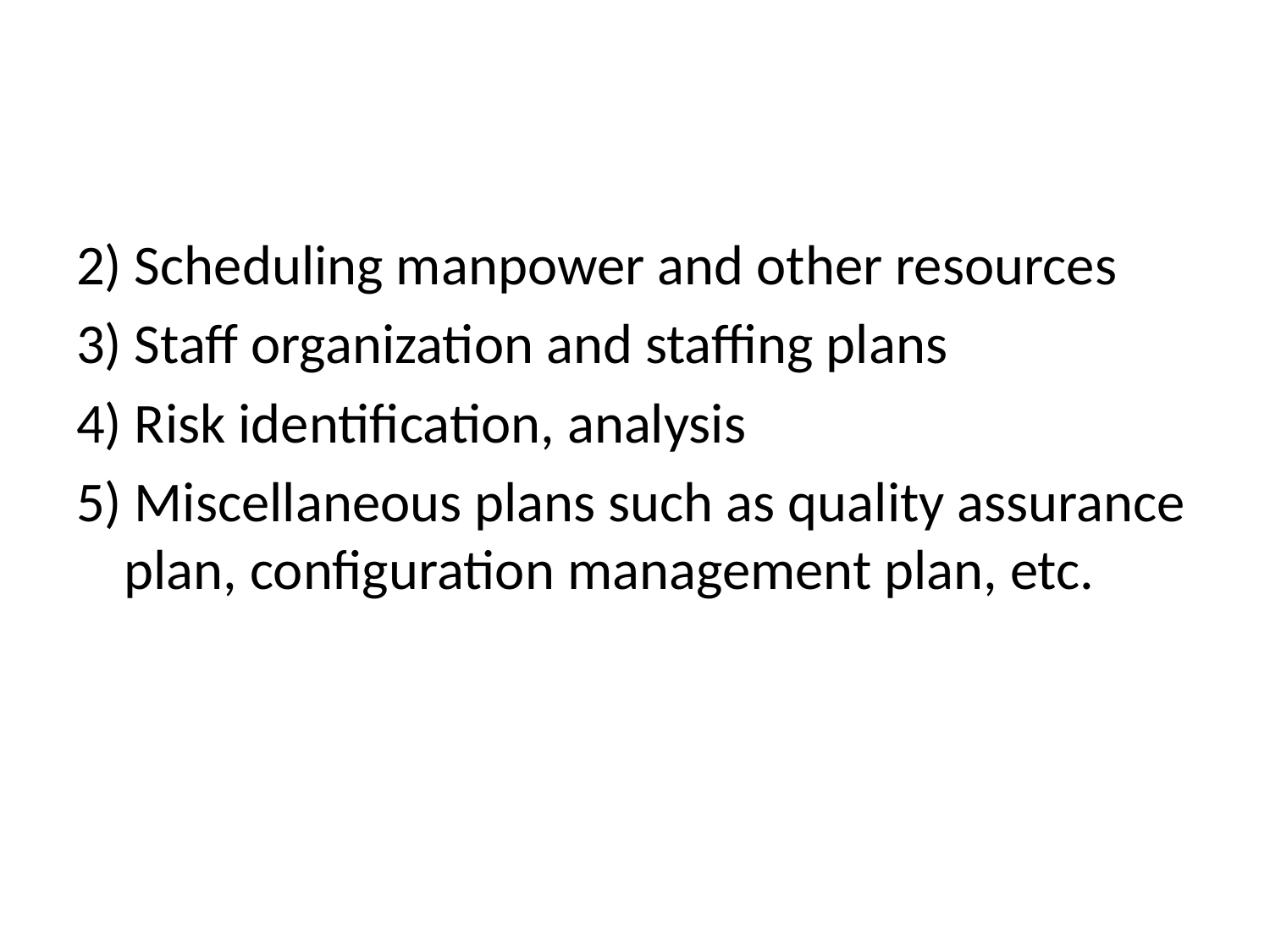

#
2) Scheduling manpower and other resources
3) Staff organization and staffing plans
4) Risk identification, analysis
5) Miscellaneous plans such as quality assurance plan, configuration management plan, etc.